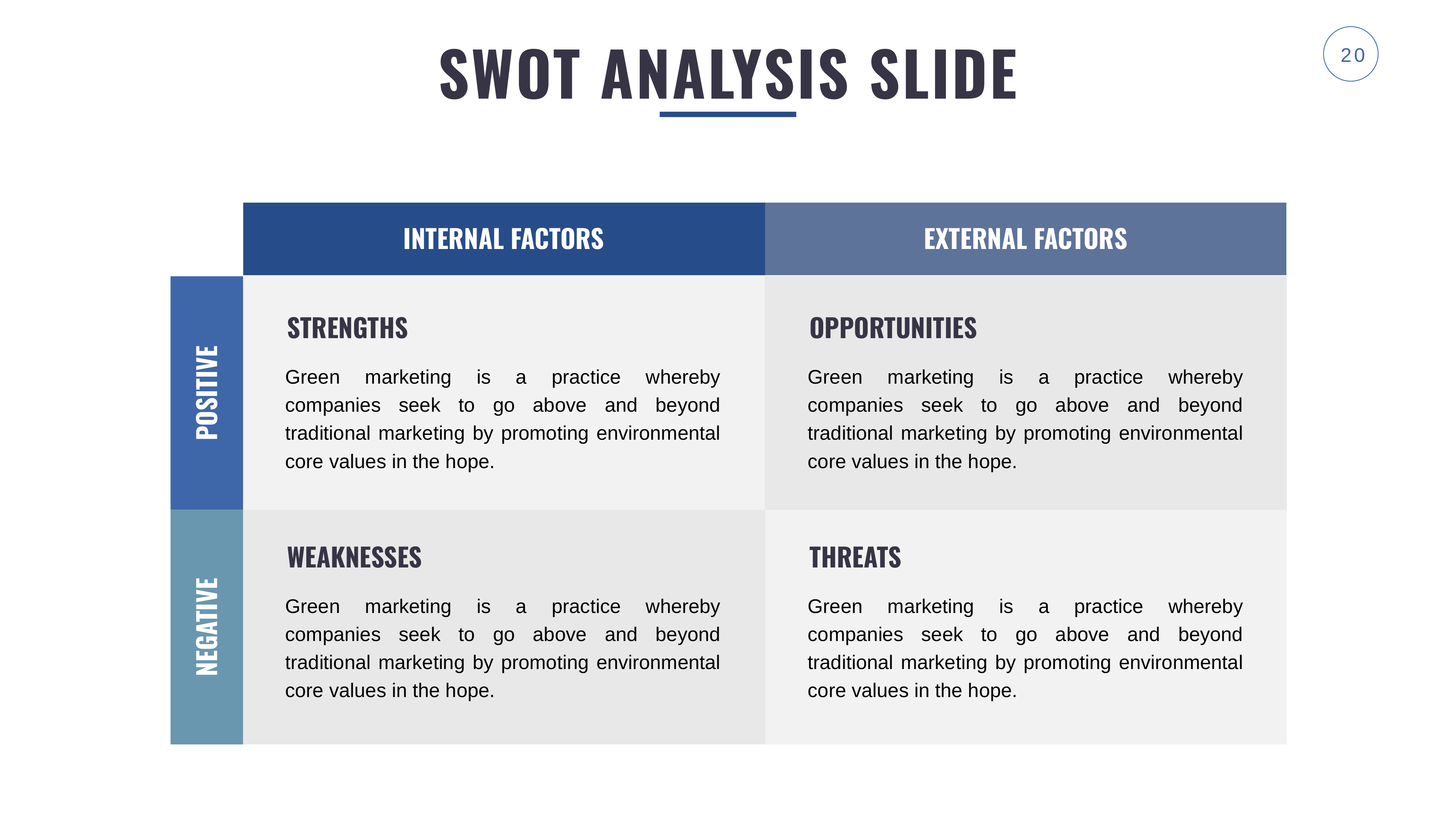

SWOT ANALYSIS SLIDE

INTERNAL FACTORS
EXTERNAL FACTORS

STRENGTHS
OPPORTUNITIES
Green marketing is a practice whereby companies seek to go above and beyond traditional marketing by promoting environmental core values in the hope.
Green marketing is a practice whereby companies seek to go above and beyond traditional marketing by promoting environmental core values in the hope.
POSITIVE

WEAKNESSES
THREATS
Green marketing is a practice whereby companies seek to go above and beyond traditional marketing by promoting environmental core values in the hope.
Green marketing is a practice whereby companies seek to go above and beyond traditional marketing by promoting environmental core values in the hope.
NEGATIVE